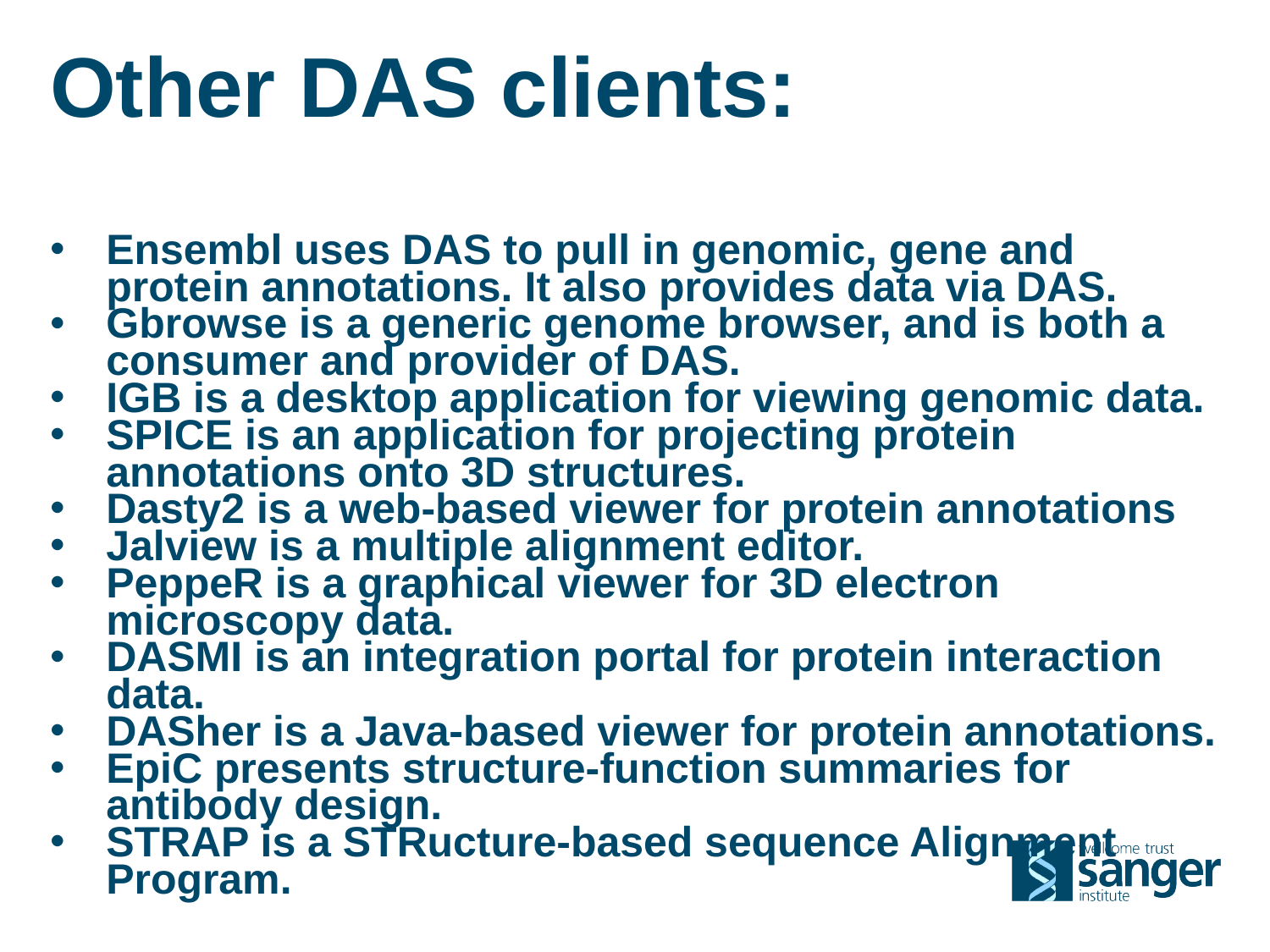

# Other DAS clients:
Ensembl uses DAS to pull in genomic, gene and protein annotations. It also provides data via DAS.
Gbrowse is a generic genome browser, and is both a consumer and provider of DAS.
IGB is a desktop application for viewing genomic data.
SPICE is an application for projecting protein annotations onto 3D structures.
Dasty2 is a web-based viewer for protein annotations
Jalview is a multiple alignment editor.
PeppeR is a graphical viewer for 3D electron microscopy data.
DASMI is an integration portal for protein interaction data.
DASher is a Java-based viewer for protein annotations.
EpiC presents structure-function summaries for antibody design.
STRAP is a STRucture-based sequence Alignment Program.